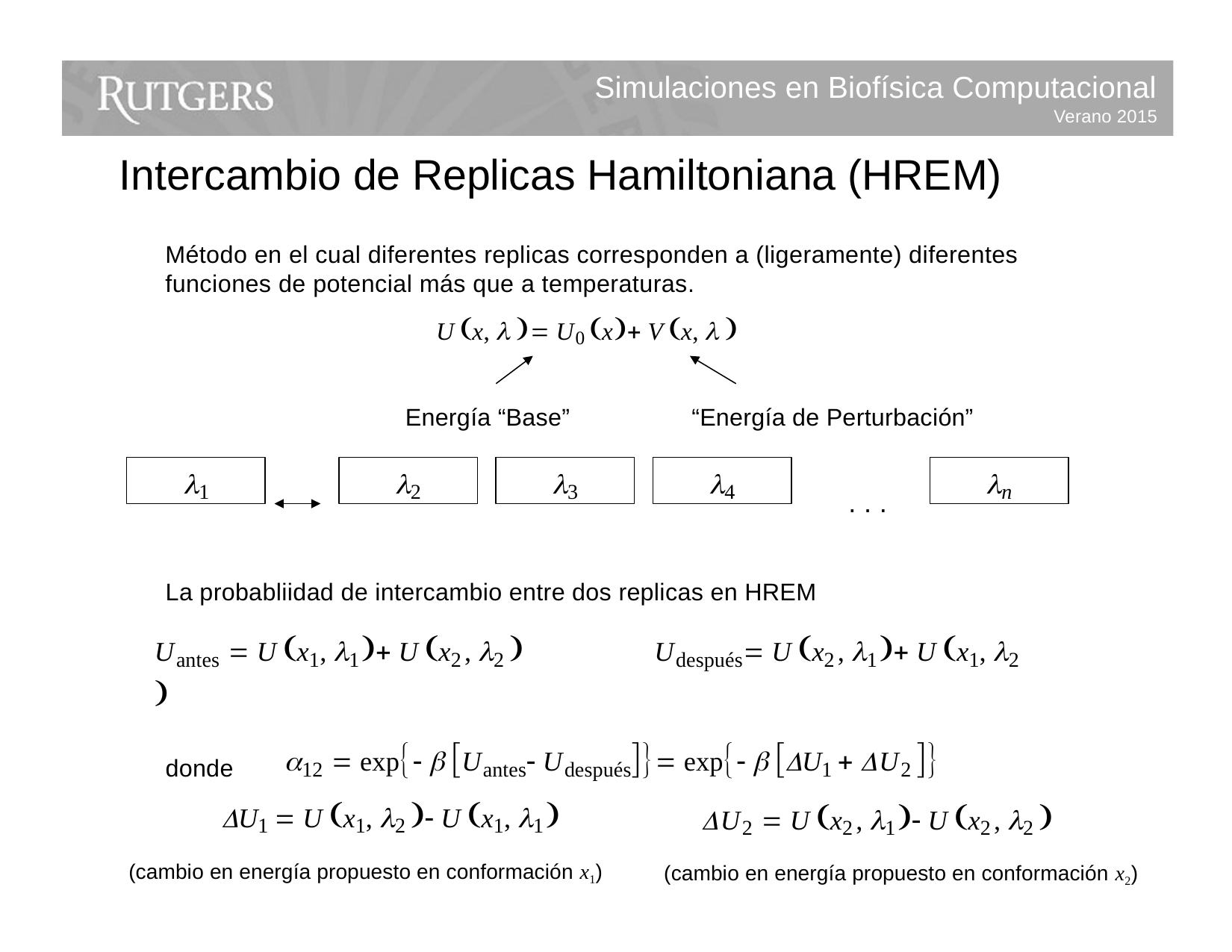

Simulaciones en Biofísica Computacional
Verano 2015

Intercambio de Replicas Hamiltoniana (HREM)

Método en el cual diferentes replicas corresponden a (ligeramente) diferentes funciones de potencial más que a temperaturas.
U (x, λ )= U0 (x)+ V (x, λ )

Energía “Base”
“Energía de Perturbación”
λ1
λ2
λ3
λ4
λn
. . .

La probabliidad de intercambio entre dos replicas en HREM
Uantes = U (x1, λ1)+ U (x2, λ2 )	Udespués= U (x2, λ1)+ U (x1, λ2 )
α12 = exp{− β [Uantes− Udespués]}= exp{− β [ΔU1 + ΔU2 ]}
donde
ΔU1 = U (x1, λ2 )− U (x1, λ1)
(cambio en energía propuesto en conformación x1)
ΔU2 = U (x2, λ1)− U (x2, λ2 )
(cambio en energía propuesto en conformación x2)